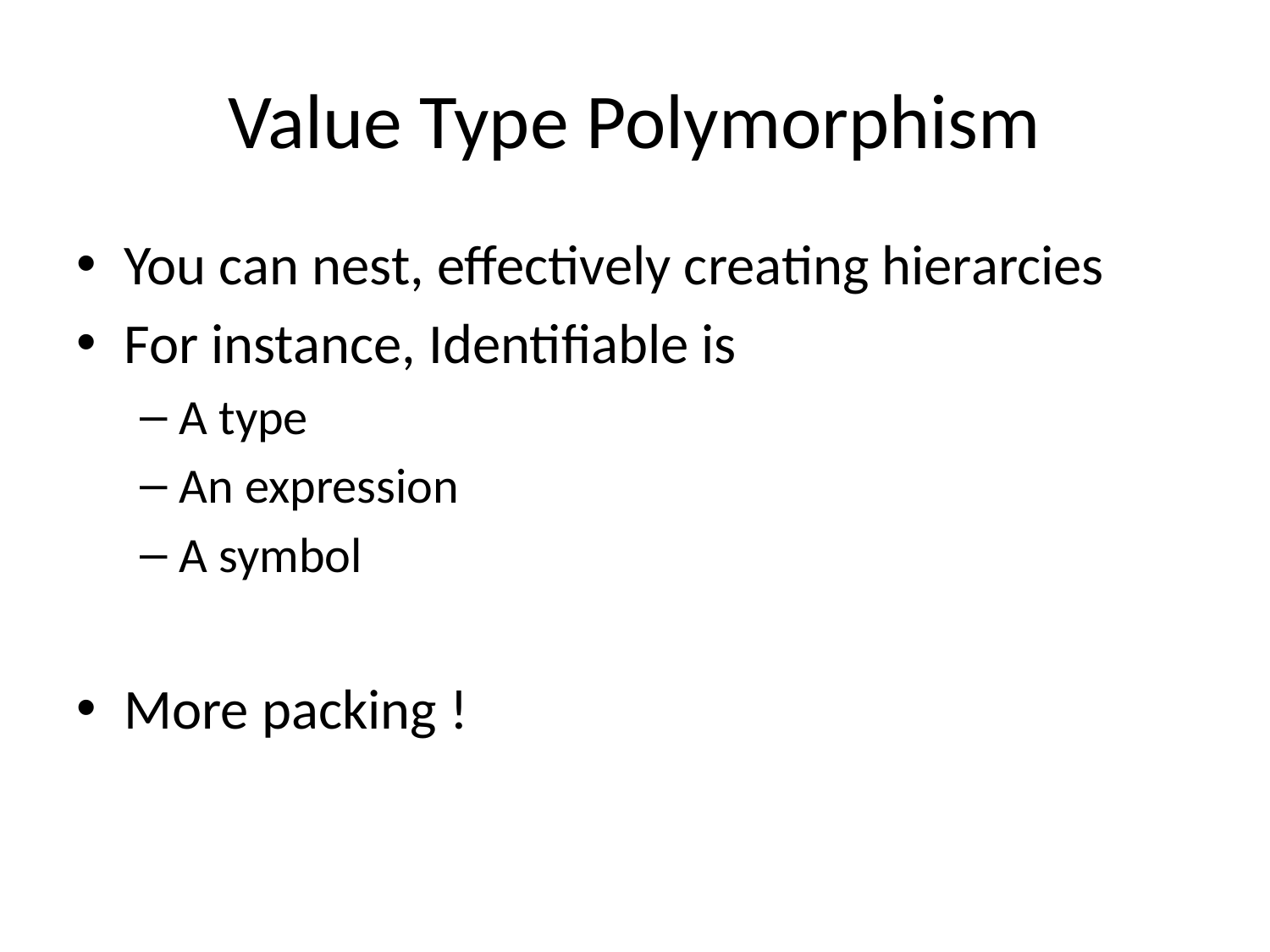

# Value Type Polymorphism
You can nest, effectively creating hierarcies
For instance, Identifiable is
A type
An expression
A symbol

More packing !